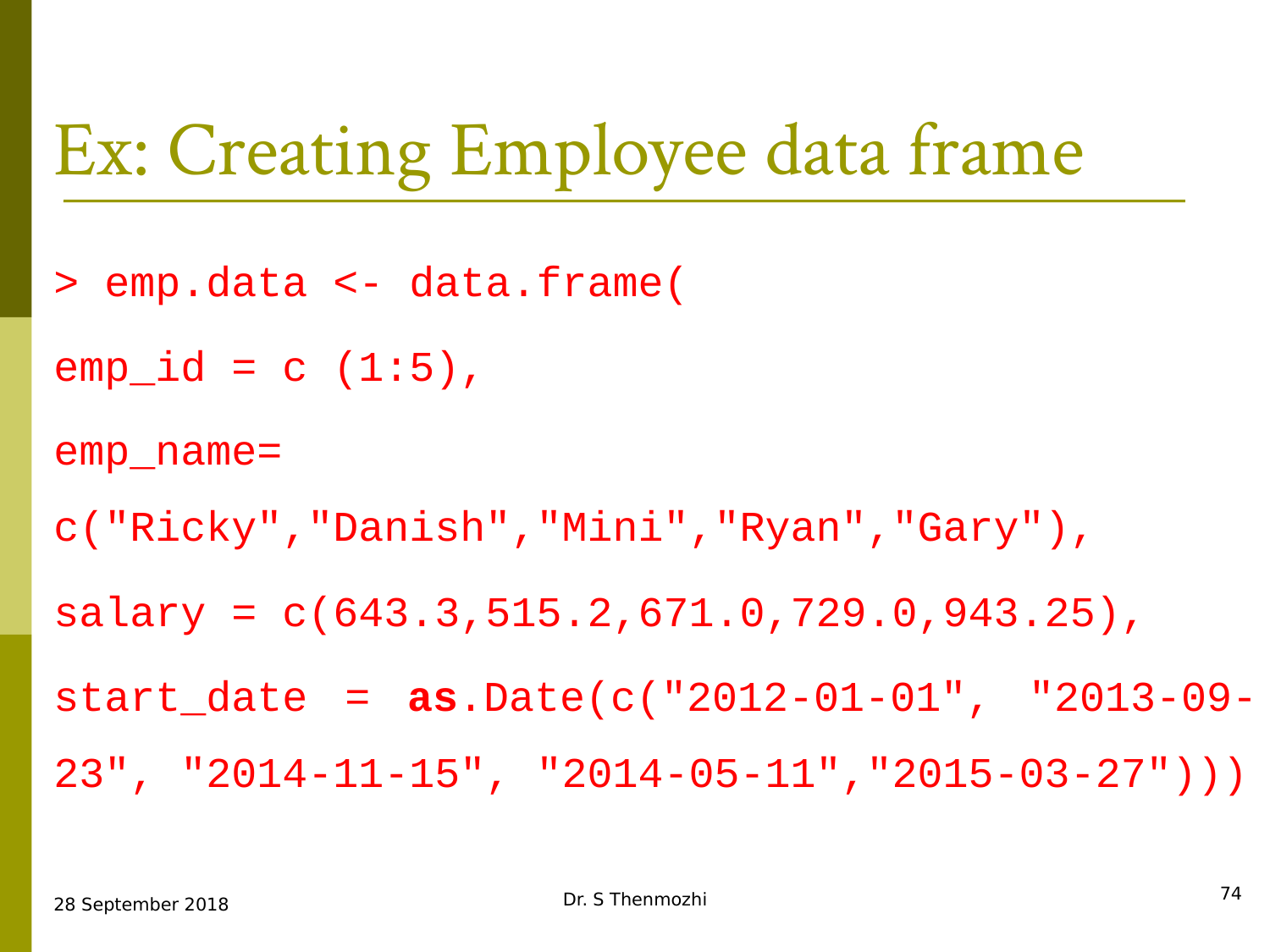

# Ex: Creating Employee data frame
> emp.data <- data.frame(
emp_id = c (1:5),
emp_name= c("Ricky","Danish","Mini","Ryan","Gary"),
salary = c(643.3,515.2,671.0,729.0,943.25),
start_date = as.Date(c("2012-01-01", "2013-09-23", "2014-11-15", "2014-05-11","2015-03-27")))

74
Dr. S Thenmozhi
28 September 2018